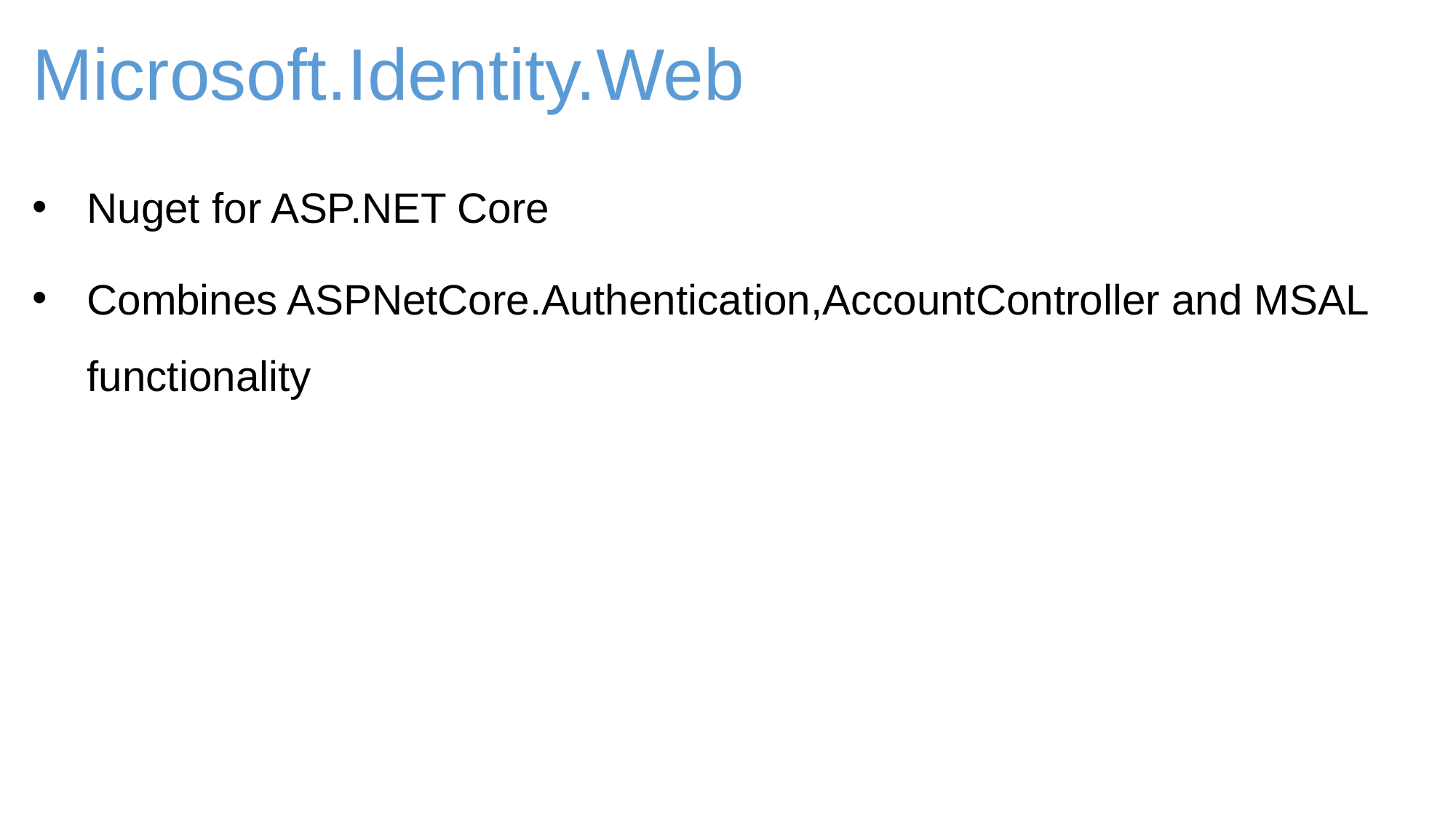

# Microsoft.Identity.Web
Nuget for ASP.NET Core
Combines ASPNetCore.Authentication,AccountController and MSAL functionality